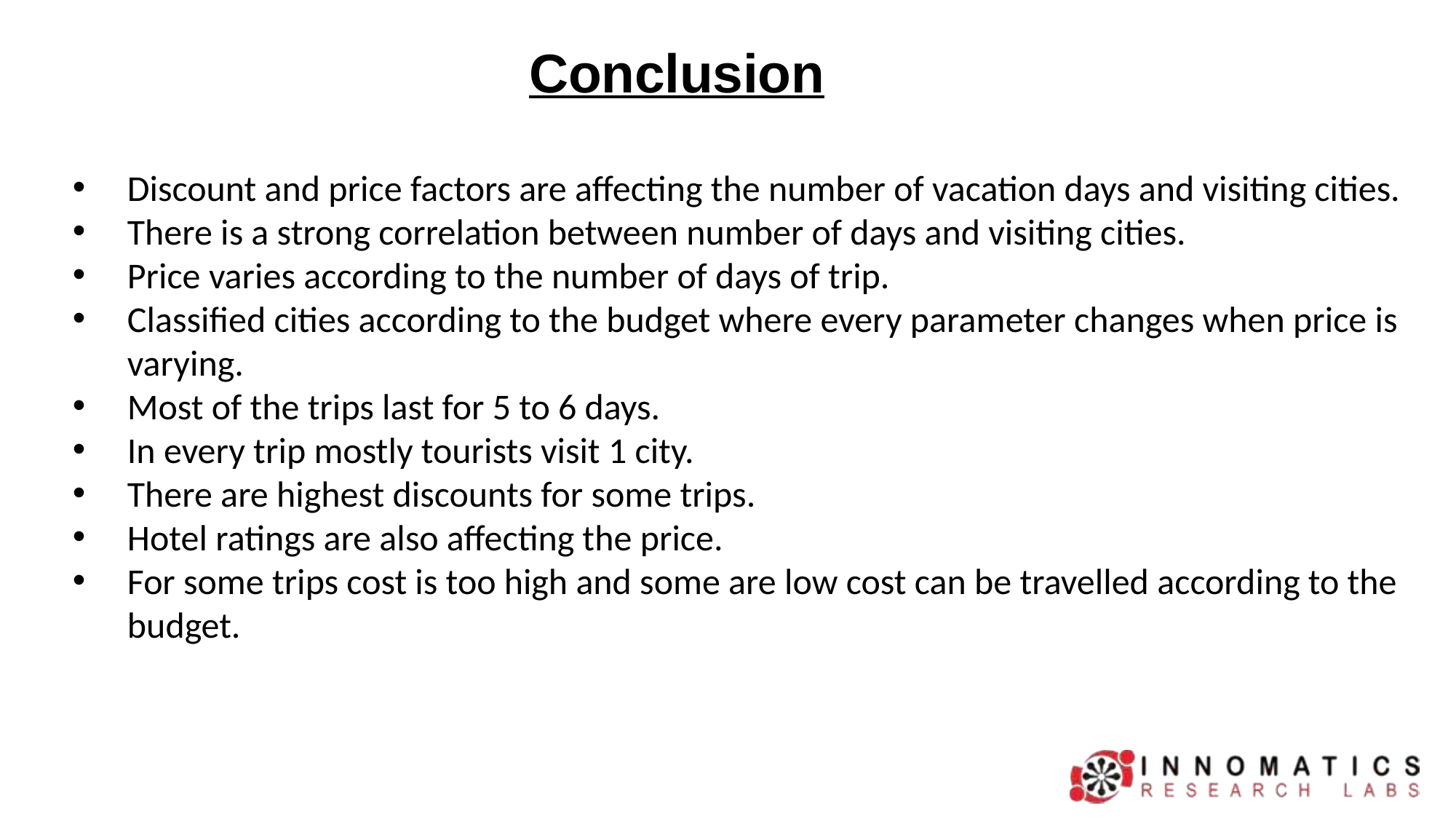

# Conclusion
Discount and price factors are affecting the number of vacation days and visiting cities.
There is a strong correlation between number of days and visiting cities.
Price varies according to the number of days of trip.
Classified cities according to the budget where every parameter changes when price is varying.
Most of the trips last for 5 to 6 days.
In every trip mostly tourists visit 1 city.
There are highest discounts for some trips.
Hotel ratings are also affecting the price.
For some trips cost is too high and some are low cost can be travelled according to the budget.